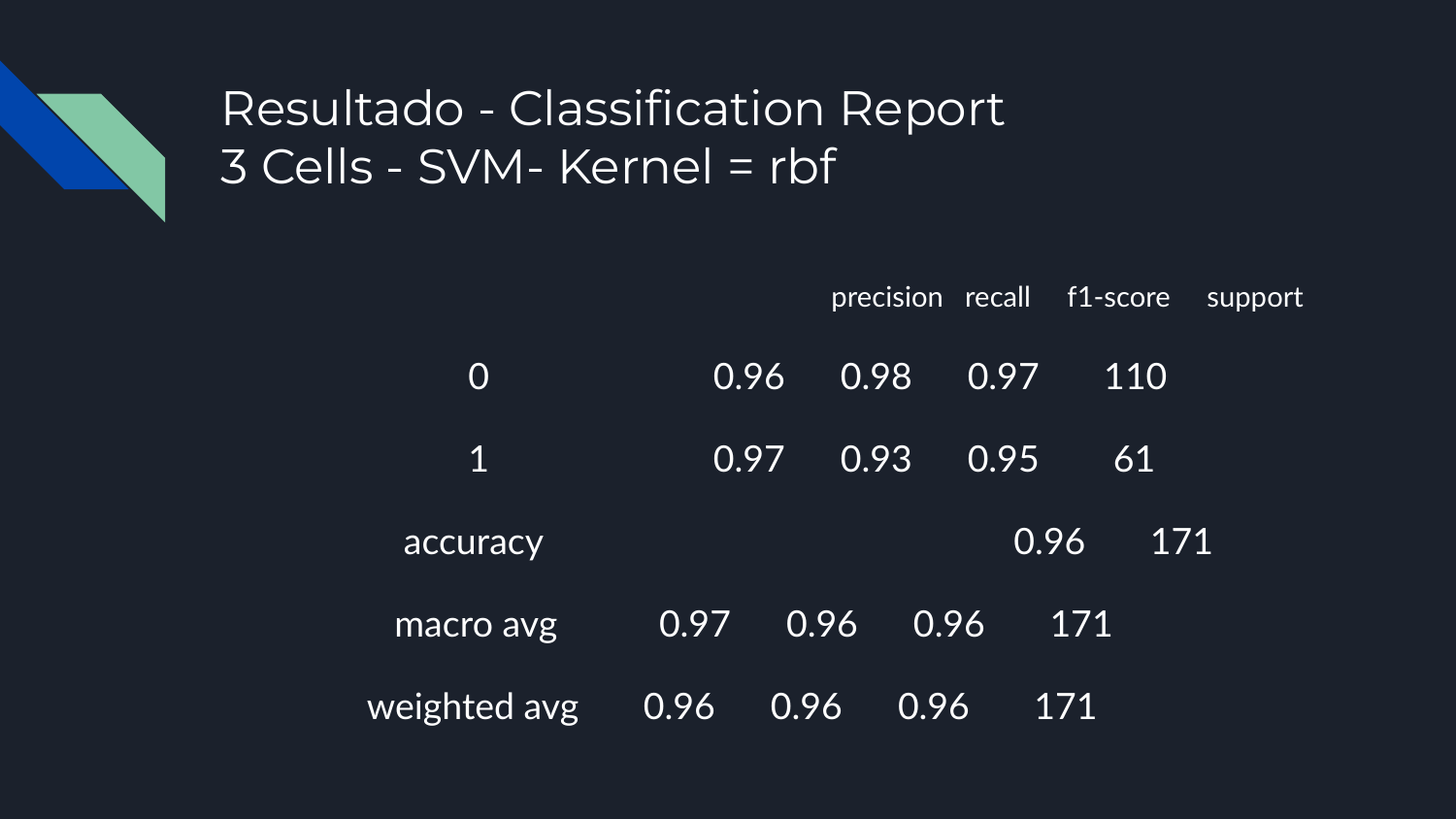

# Resultado - Classification Report
3 Cells - SVM- Kernel = rbf
                 		   precision   recall     f1-score     support
           0       	      0.96      0.98      0.97       110
           1       	      0.97      0.93      0.95        61
    accuracy                              	       0.96       171
   macro avg           0.97      0.96      0.96       171
weighted avg       0.96      0.96      0.96       171